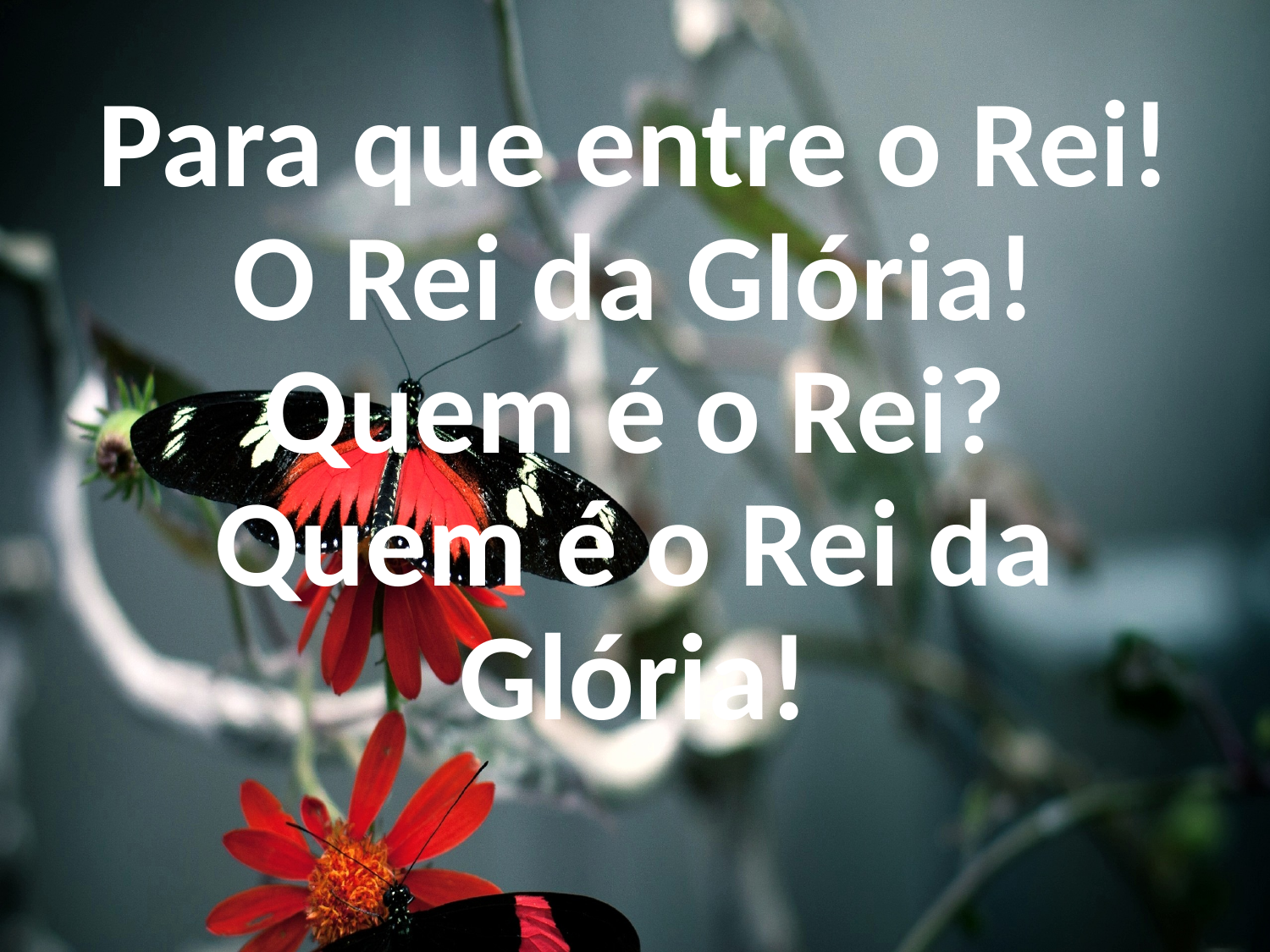

Para que entre o Rei!
O Rei da Glória!
Quem é o Rei?
Quem é o Rei da Glória!